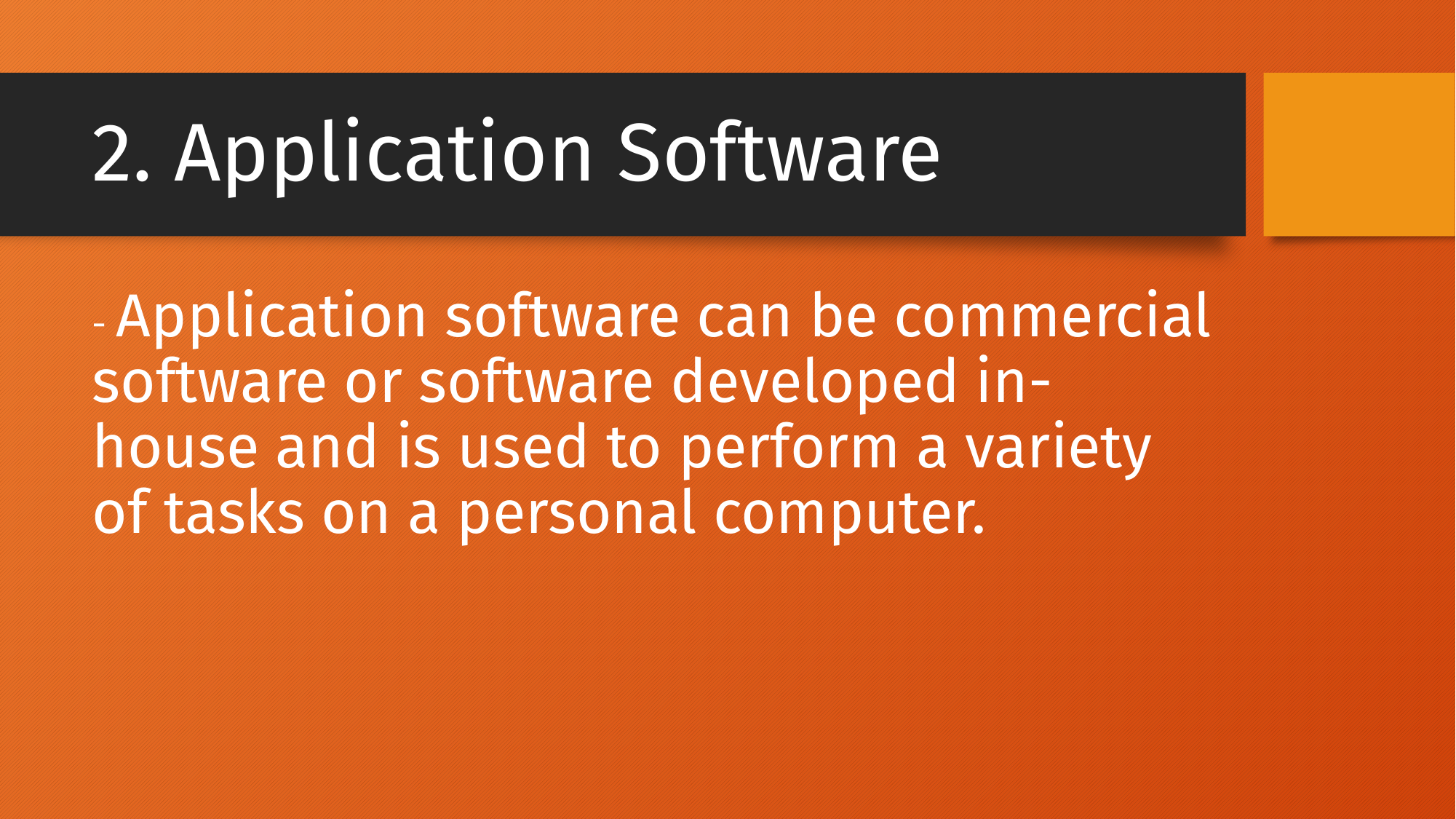

# 2. Application Software
- Application software can be commercial software or software developed in-house and is used to perform a variety of tasks on a personal computer.